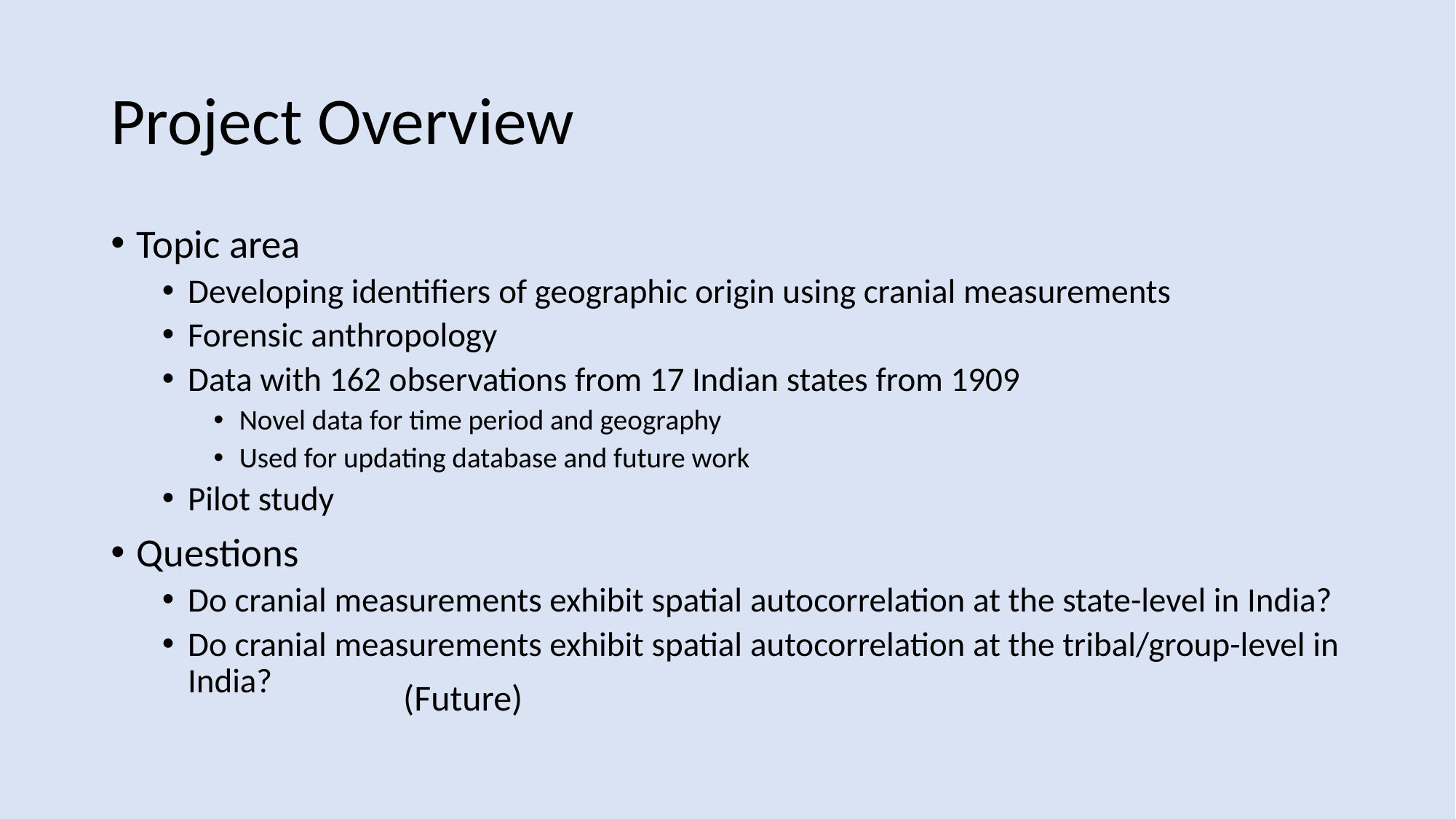

# Project Overview
Topic area
Developing identifiers of geographic origin using cranial measurements
Forensic anthropology
Data with 162 observations from 17 Indian states from 1909
Novel data for time period and geography
Used for updating database and future work
Pilot study
Questions
Do cranial measurements exhibit spatial autocorrelation at the state-level in India?
Do cranial measurements exhibit spatial autocorrelation at the tribal/group-level in India?

(Future)